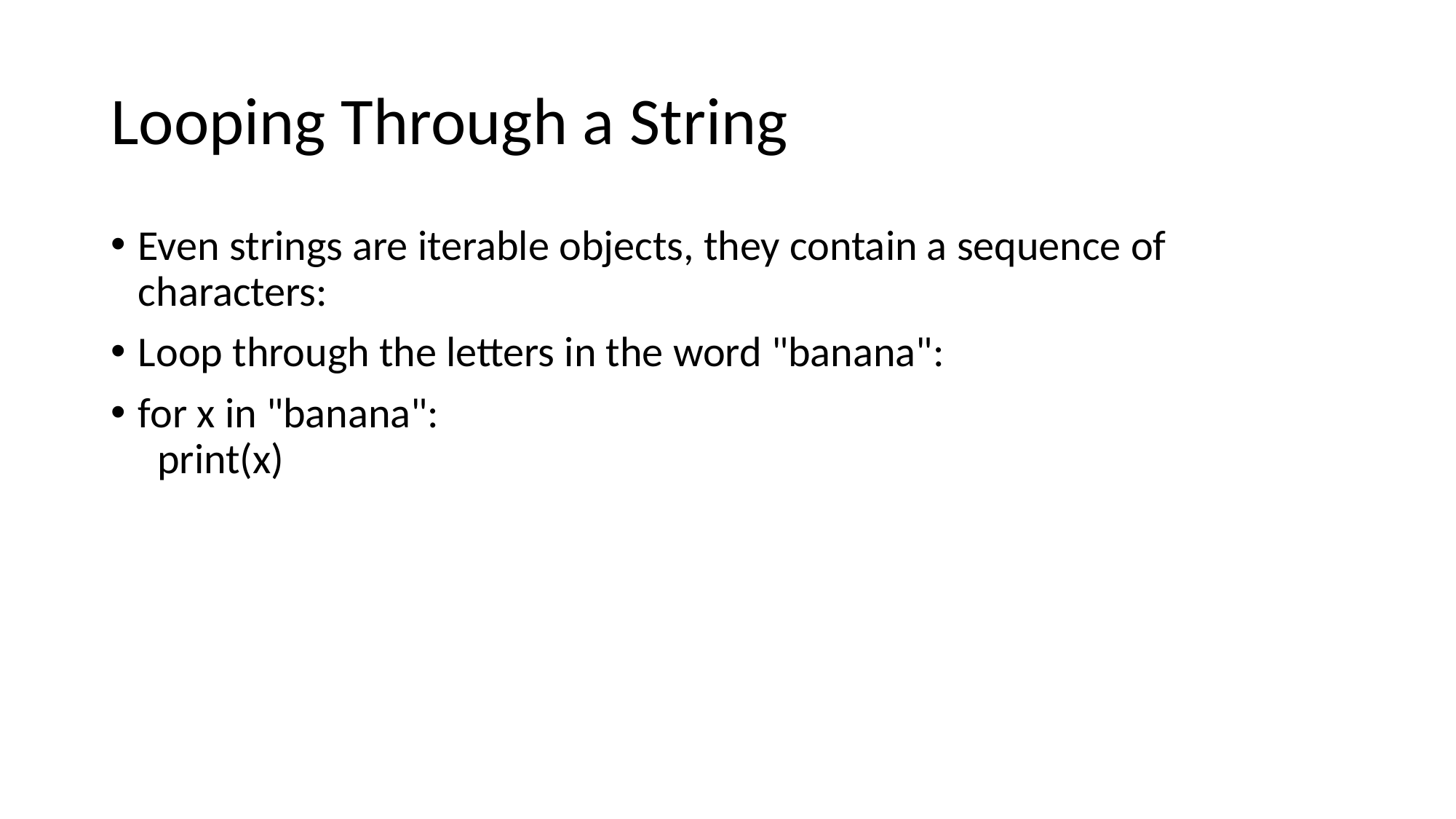

# Looping Through a String
Even strings are iterable objects, they contain a sequence of characters:
Loop through the letters in the word "banana":
for x in "banana":
  print(x)